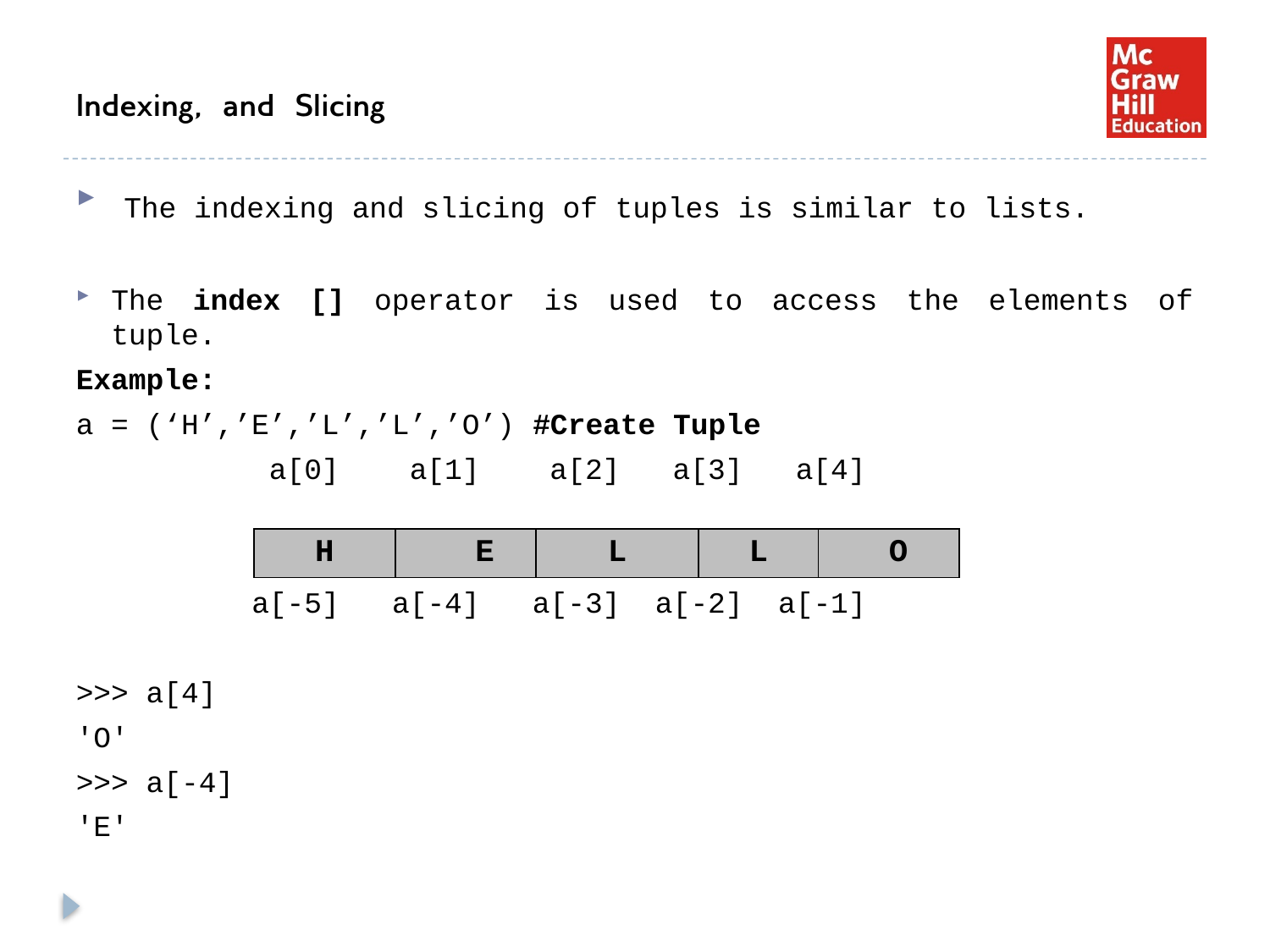

# Indexing,  and  Slicing
 The indexing and slicing of tuples is similar to lists.

The index [] operator is used to access the elements of tuple.
Example:
a = (‘H’,’E’,’L’,’L’,’O’) #Create Tuple
           a[0]    a[1]    a[2]   a[3]   a[4]

          a[-5]   a[-4]   a[-3]  a[-2]  a[-1]

>>> a[4]
'O'
>>> a[-4]
'E'

| H | E | L | L | O |
| --- | --- | --- | --- | --- |